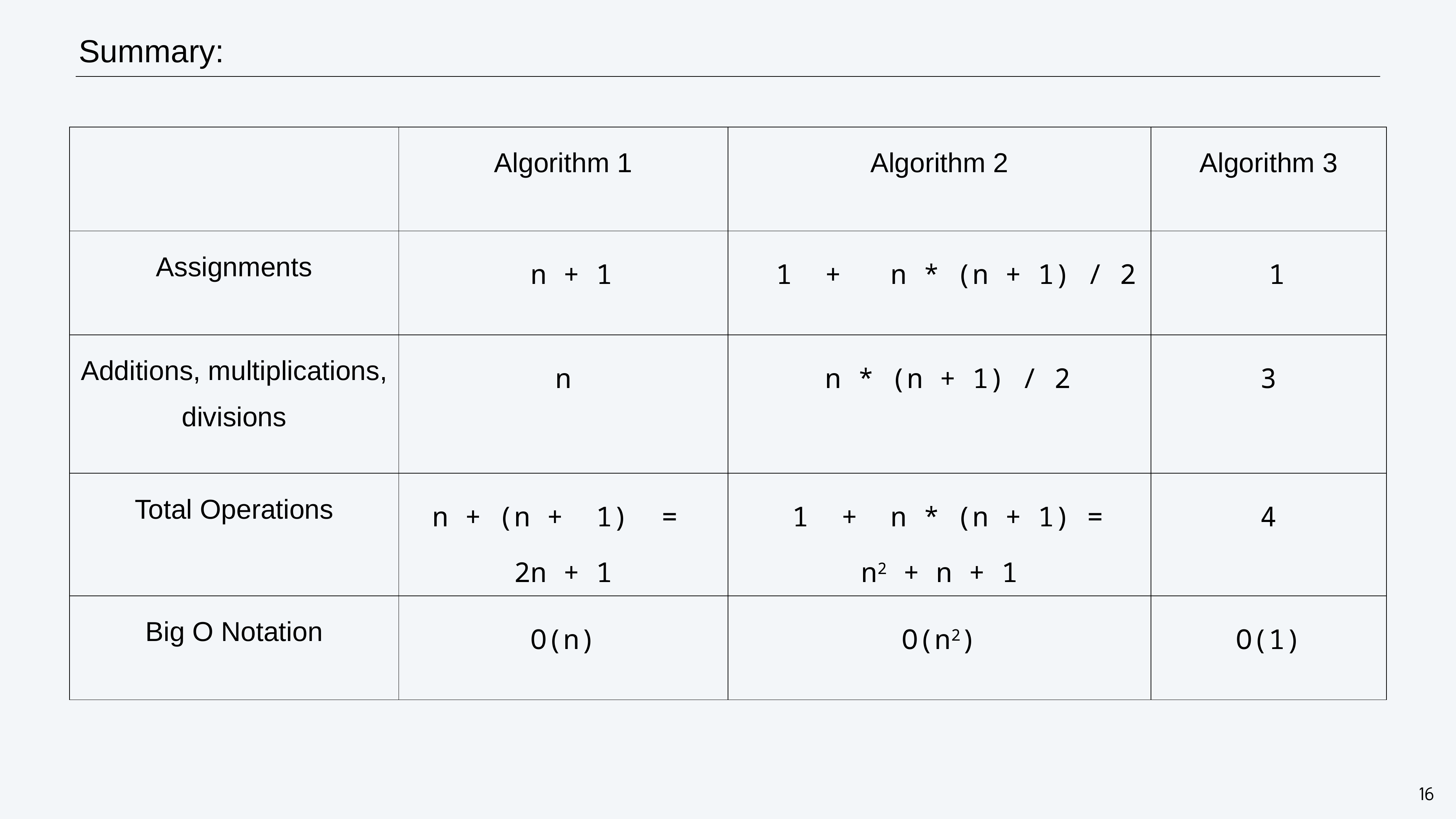

CS111: Centeno-Trees
# Summary:
|  | Algorithm 1 | Algorithm 2 | Algorithm 3 |
| --- | --- | --- | --- |
| Assignments | n + 1 | 1 + n \* (n + 1) / 2 | 1 |
| Additions, multiplications, divisions | n | n \* (n + 1) / 2 | 3 |
| Total Operations | n + (n + 1) = 2n + 1 | 1 + n \* (n + 1) = n2 + n + 1 | 4 |
| Big O Notation | O(n) | O(n2) | O(1) |
16